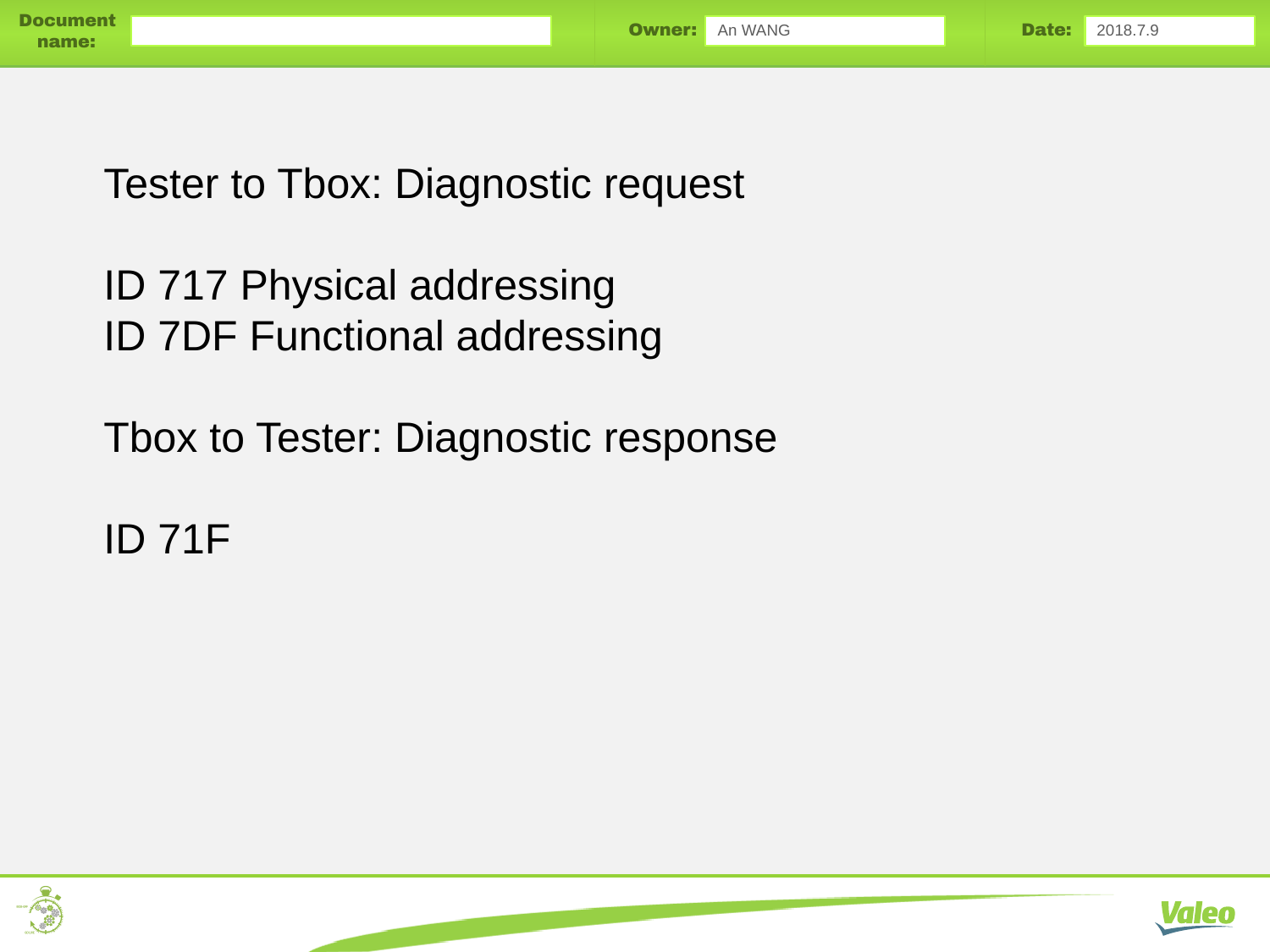

An WANG
2018.7.9
Tester to Tbox: Diagnostic request

ID 717 Physical addressing
ID 7DF Functional addressing

Tbox to Tester: Diagnostic response

ID 71F